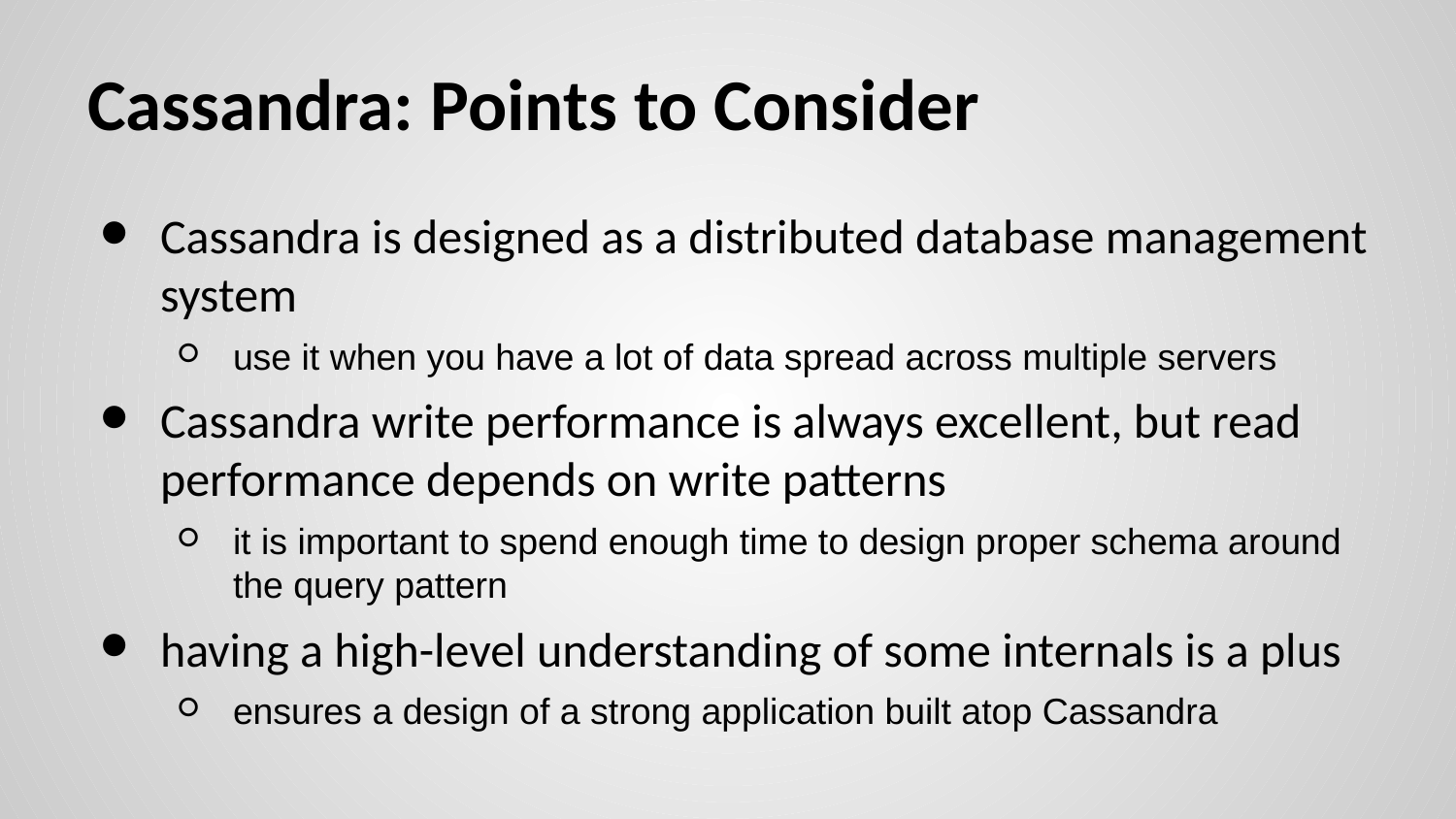

# Cassandra: Points to Consider
Cassandra is designed as a distributed database management system
use it when you have a lot of data spread across multiple servers
Cassandra write performance is always excellent, but read performance depends on write patterns
it is important to spend enough time to design proper schema around the query pattern
having a high-level understanding of some internals is a plus
ensures a design of a strong application built atop Cassandra